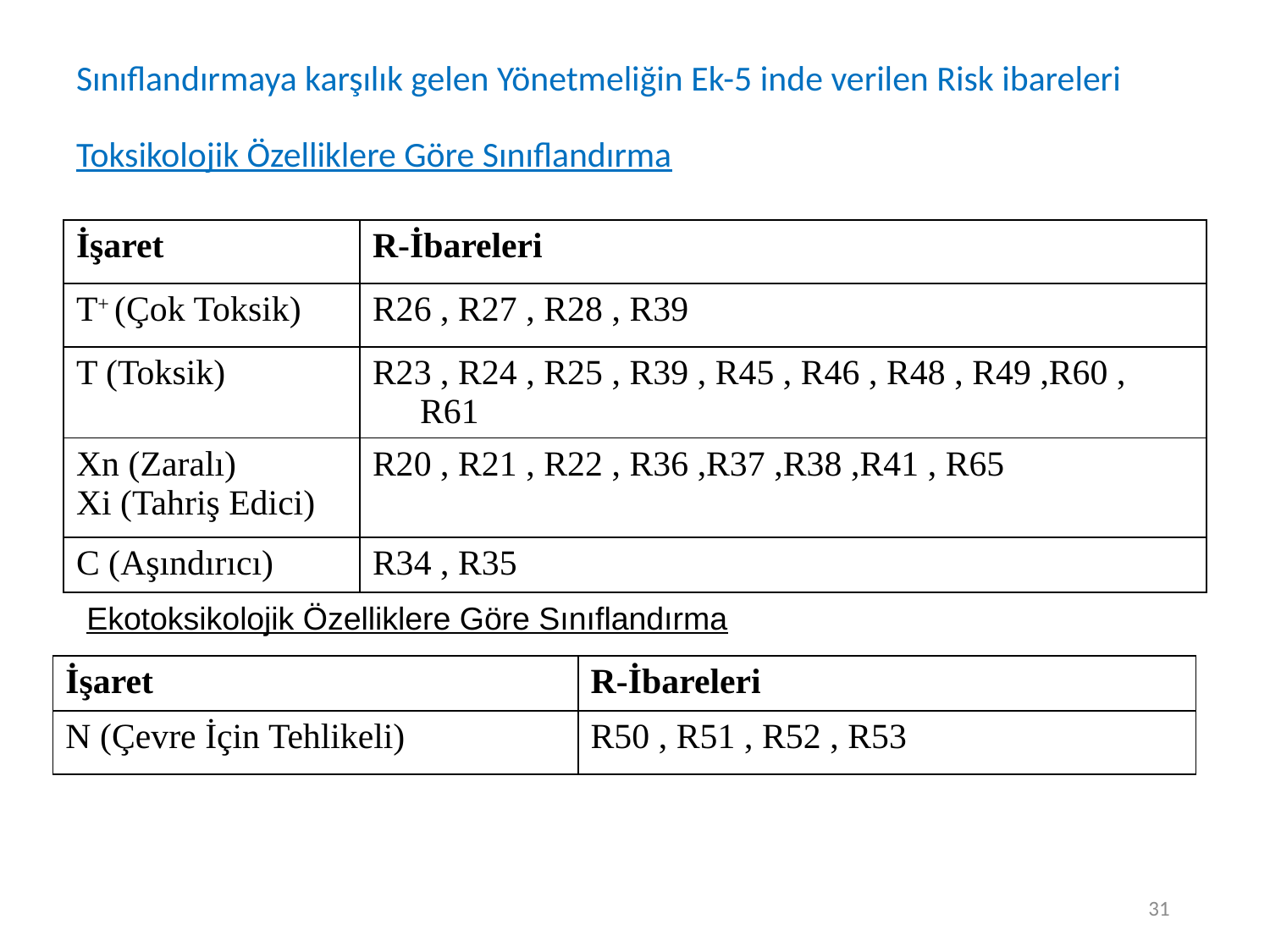

# Sınıflandırmaya karşılık gelen Yönetmeliğin Ek-5 inde verilen Risk ibareleri Toksikolojik Özelliklere Göre Sınıflandırma
| İşaret | R-İbareleri |
| --- | --- |
| T+ (Çok Toksik) | R26 , R27 , R28 , R39 |
| T (Toksik) | R23 , R24 , R25 , R39 , R45 , R46 , R48 , R49 ,R60 , R61 |
| Xn (Zaralı) Xi (Tahriş Edici) | R20 , R21 , R22 , R36 ,R37 ,R38 ,R41 , R65 |
| C (Aşındırıcı) | R34 , R35 |
Ekotoksikolojik Özelliklere Göre Sınıflandırma
| İşaret | R-İbareleri |
| --- | --- |
| N (Çevre İçin Tehlikeli) | R50 , R51 , R52 , R53 |
31